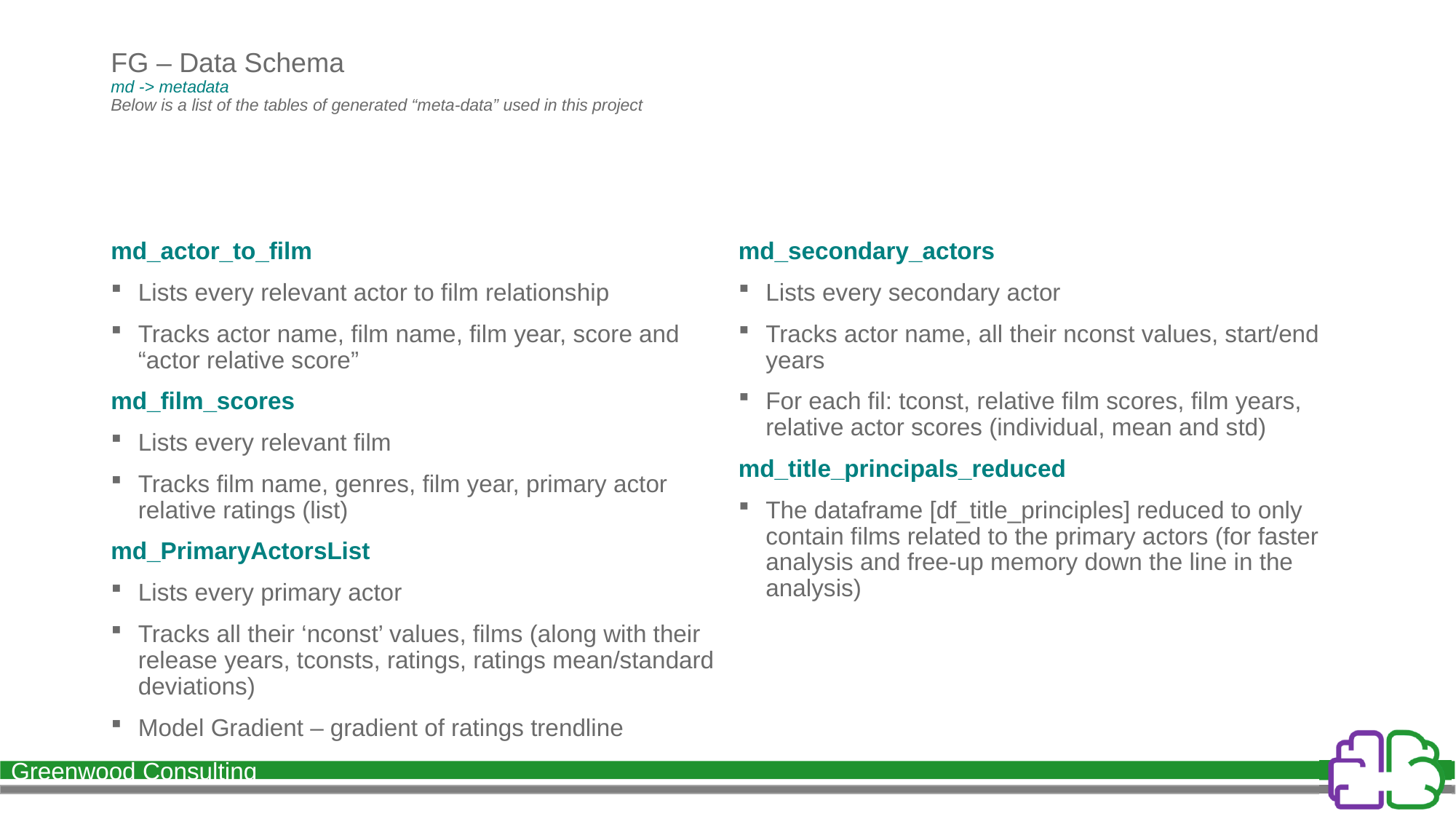

# FG – Data Schema md -> metadata Below is a list of the tables of generated “meta-data” used in this project
md_actor_to_film
Lists every relevant actor to film relationship
Tracks actor name, film name, film year, score and “actor relative score”
md_film_scores
Lists every relevant film
Tracks film name, genres, film year, primary actor relative ratings (list)
md_PrimaryActorsList
Lists every primary actor
Tracks all their ‘nconst’ values, films (along with their release years, tconsts, ratings, ratings mean/standard deviations)
Model Gradient – gradient of ratings trendline
md_secondary_actors
Lists every secondary actor
Tracks actor name, all their nconst values, start/end years
For each fil: tconst, relative film scores, film years, relative actor scores (individual, mean and std)
md_title_principals_reduced
The dataframe [df_title_principles] reduced to only contain films related to the primary actors (for faster analysis and free-up memory down the line in the analysis)